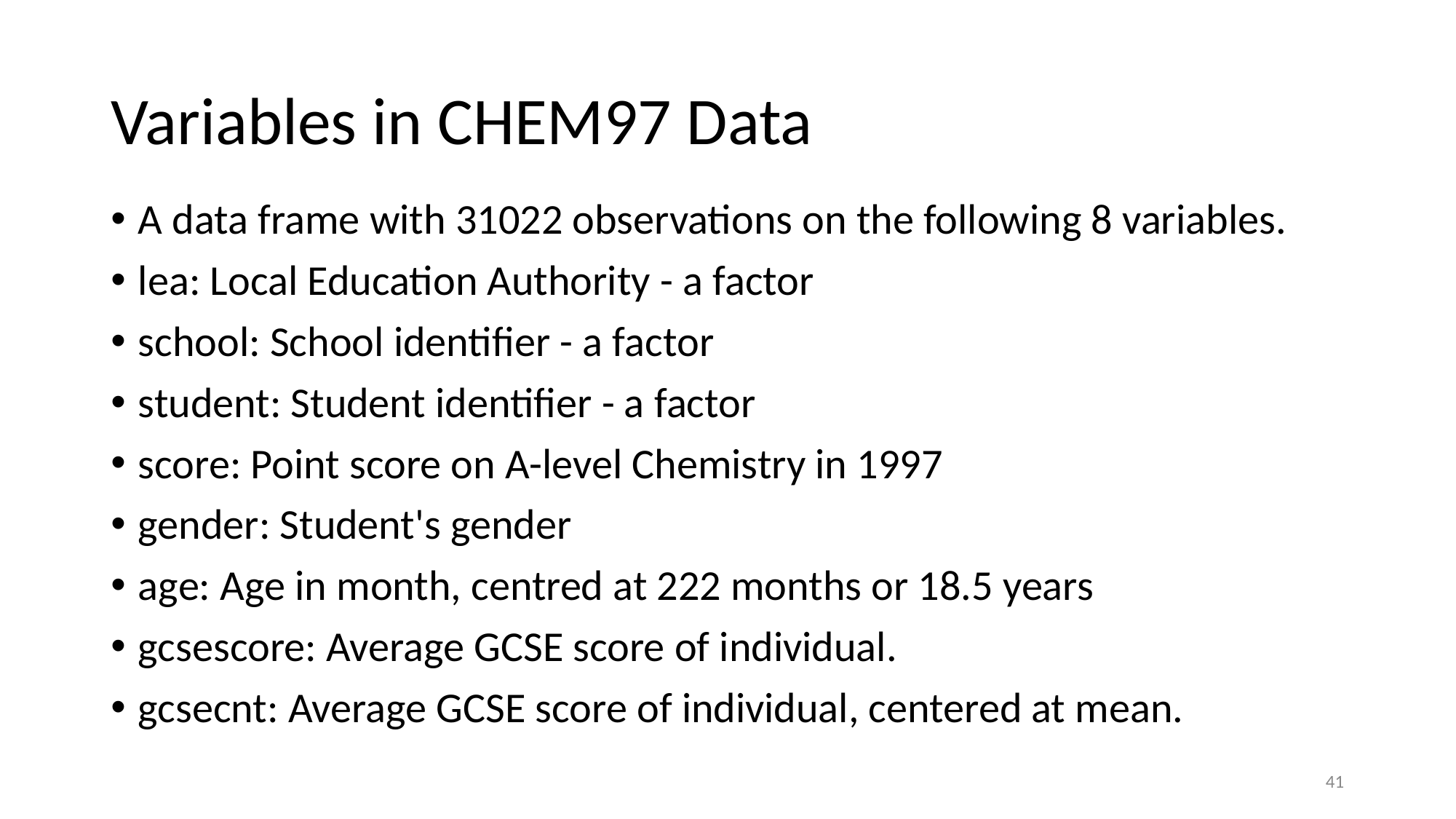

# Variables in CHEM97 Data
A data frame with 31022 observations on the following 8 variables.
lea: Local Education Authority - a factor
school: School identifier - a factor
student: Student identifier - a factor
score: Point score on A-level Chemistry in 1997
gender: Student's gender
age: Age in month, centred at 222 months or 18.5 years
gcsescore: Average GCSE score of individual.
gcsecnt: Average GCSE score of individual, centered at mean.
41